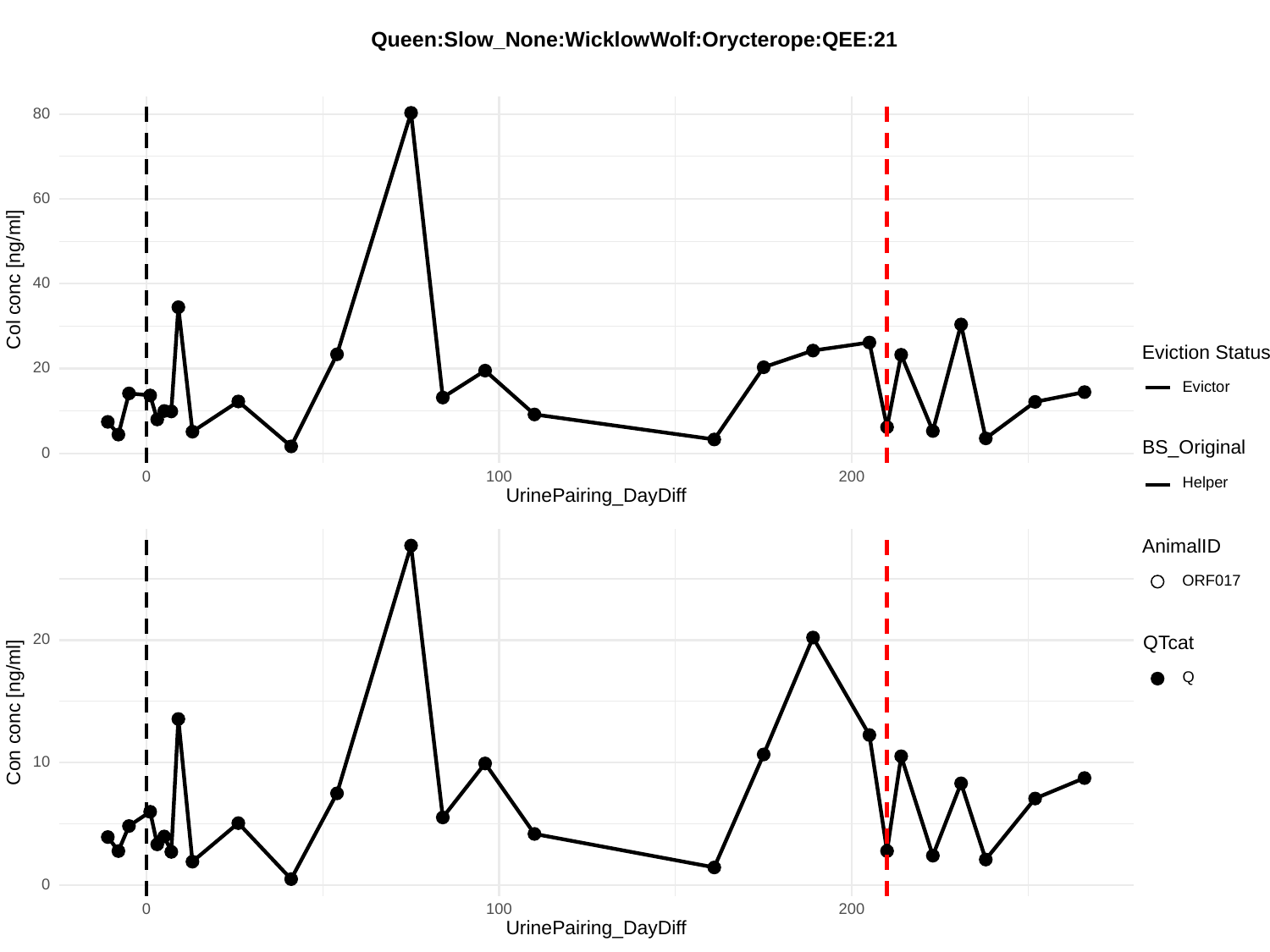

Queen:Slow_None:WicklowWolf:Orycterope:QEE:21

80

60

Col conc [ng/ml]
40

Eviction Status

20

Evictor

BS_Original

0

0
100
200
Helper

UrinePairing_DayDiff

AnimalID

ORF017

20
QTcat

Q

Con conc [ng/ml]

10

0

0
100
200
UrinePairing_DayDiff